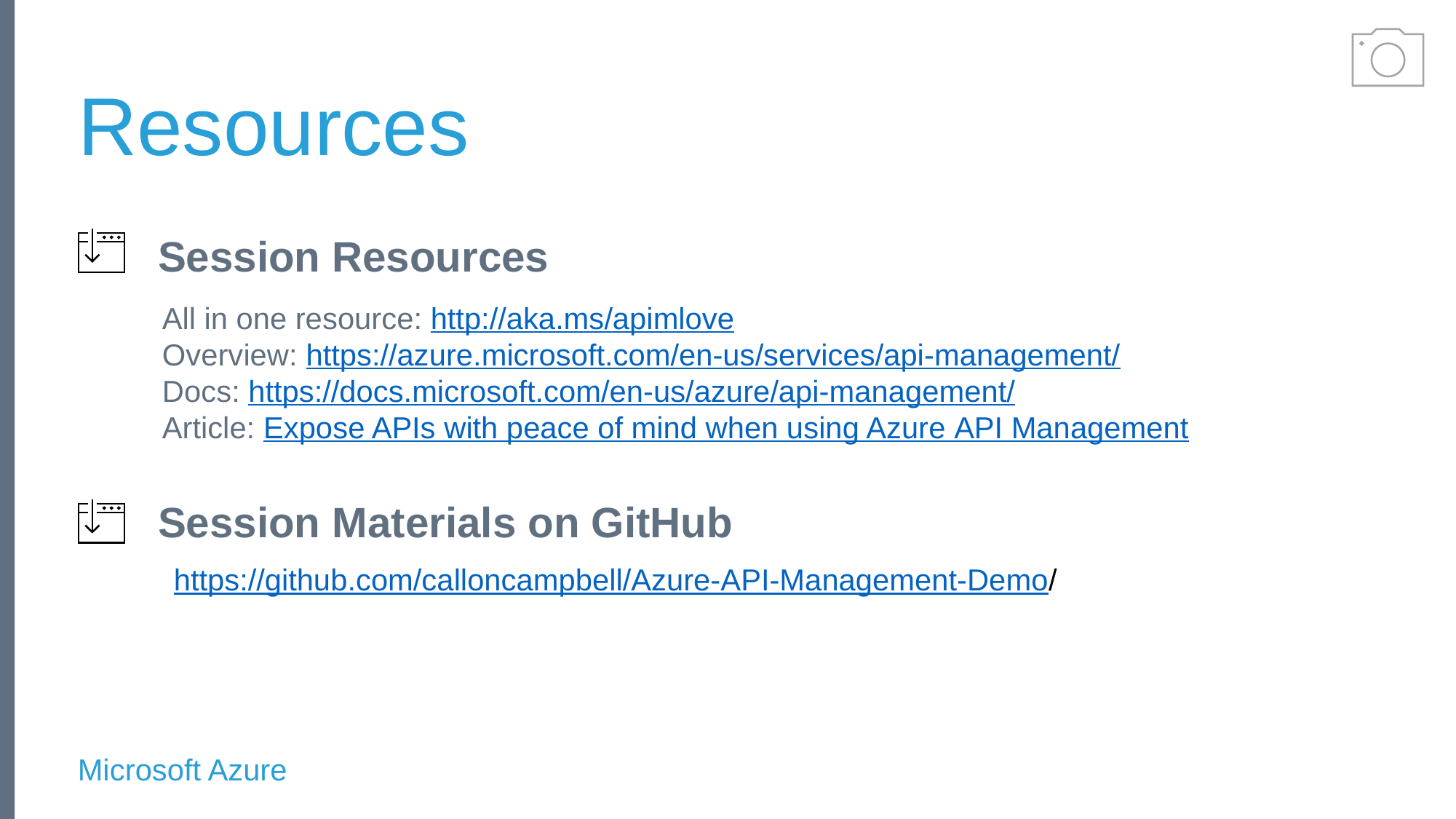

# Resources
Get Certified

Session Resources
All in one resource: http://aka.ms/apimlove
Overview: https://azure.microsoft.com/en-us/services/api-management/
Docs: https://docs.microsoft.com/en-us/azure/api-management/
Article: Expose APIs with peace of mind when using Azure API Management

Session Materials on GitHub

https://github.com/calloncampbell/Azure-API-Management-Demo/